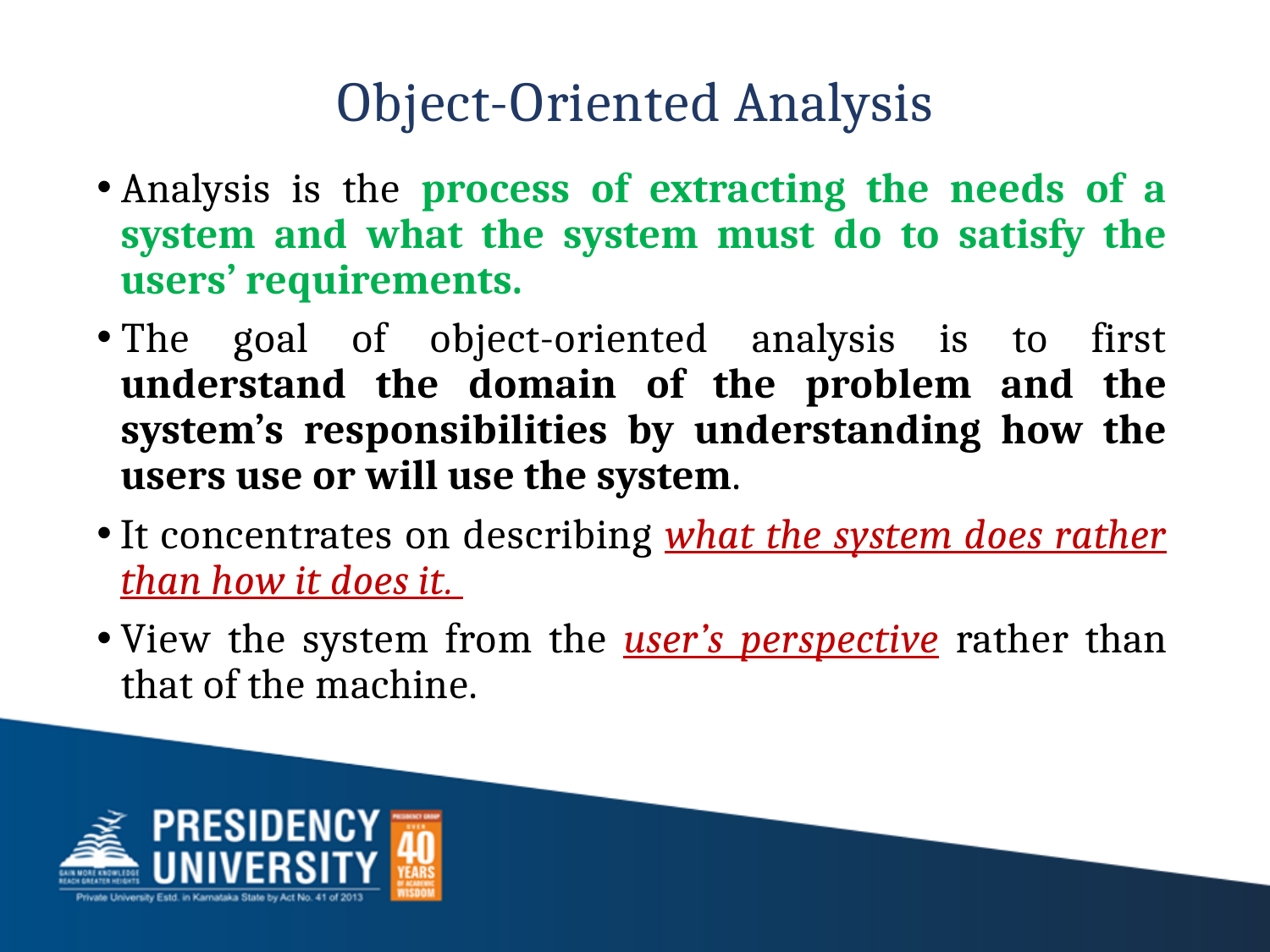

# Object-Oriented Analysis
Analysis is the process of extracting the needs of a system and what the system must do to satisfy the users’ requirements.
The goal of object-oriented analysis is to first understand the domain of the problem and the system’s responsibilities by understanding how the users use or will use the system.
It concentrates on describing what the system does rather than how it does it.
View the system from the user’s perspective rather than that of the machine.